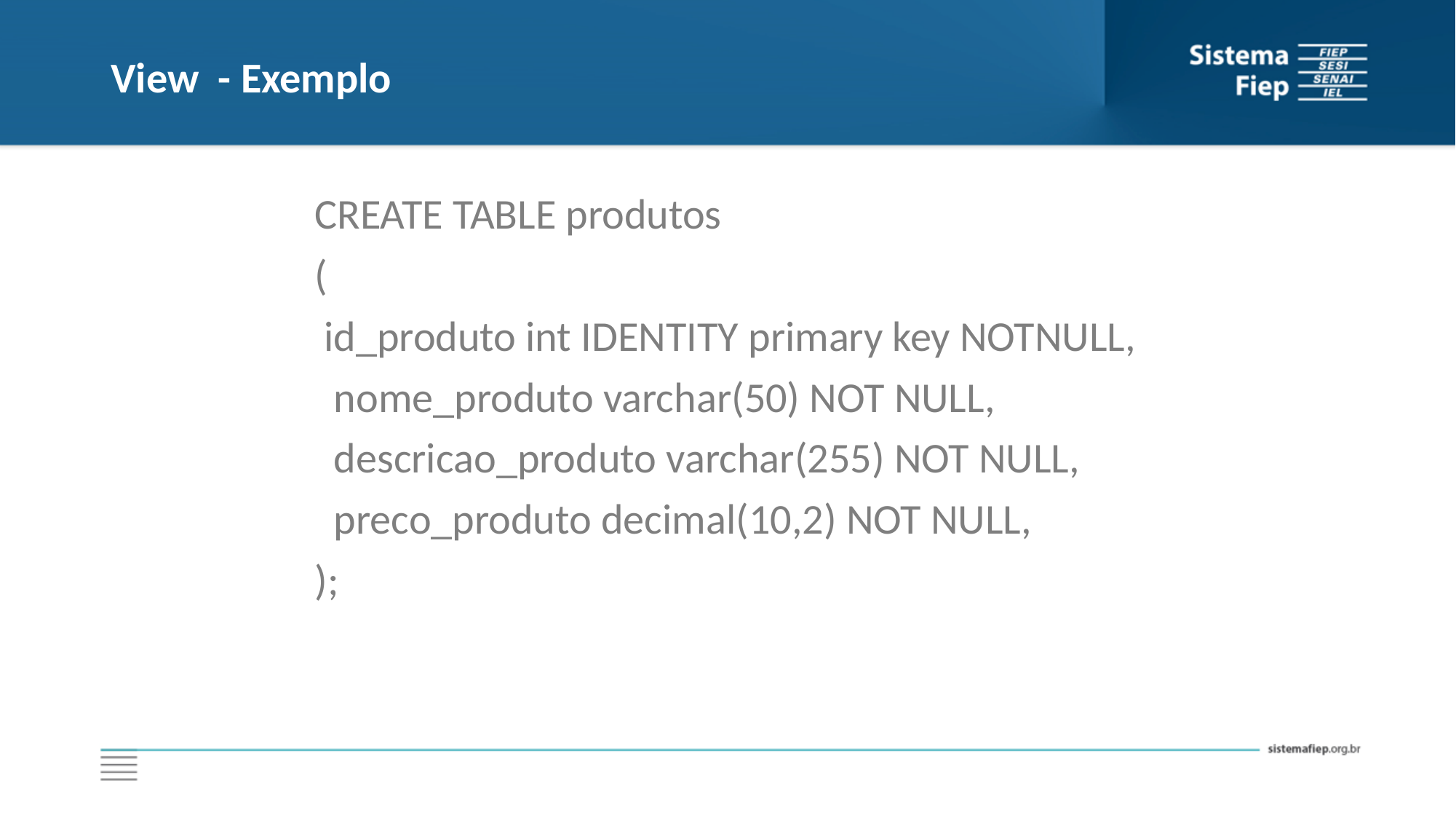

# View  - Exemplo
CREATE TABLE produtos
(
 id_produto int IDENTITY primary key NOTNULL,
  nome_produto varchar(50) NOT NULL,
  descricao_produto varchar(255) NOT NULL,
  preco_produto decimal(10,2) NOT NULL,
);